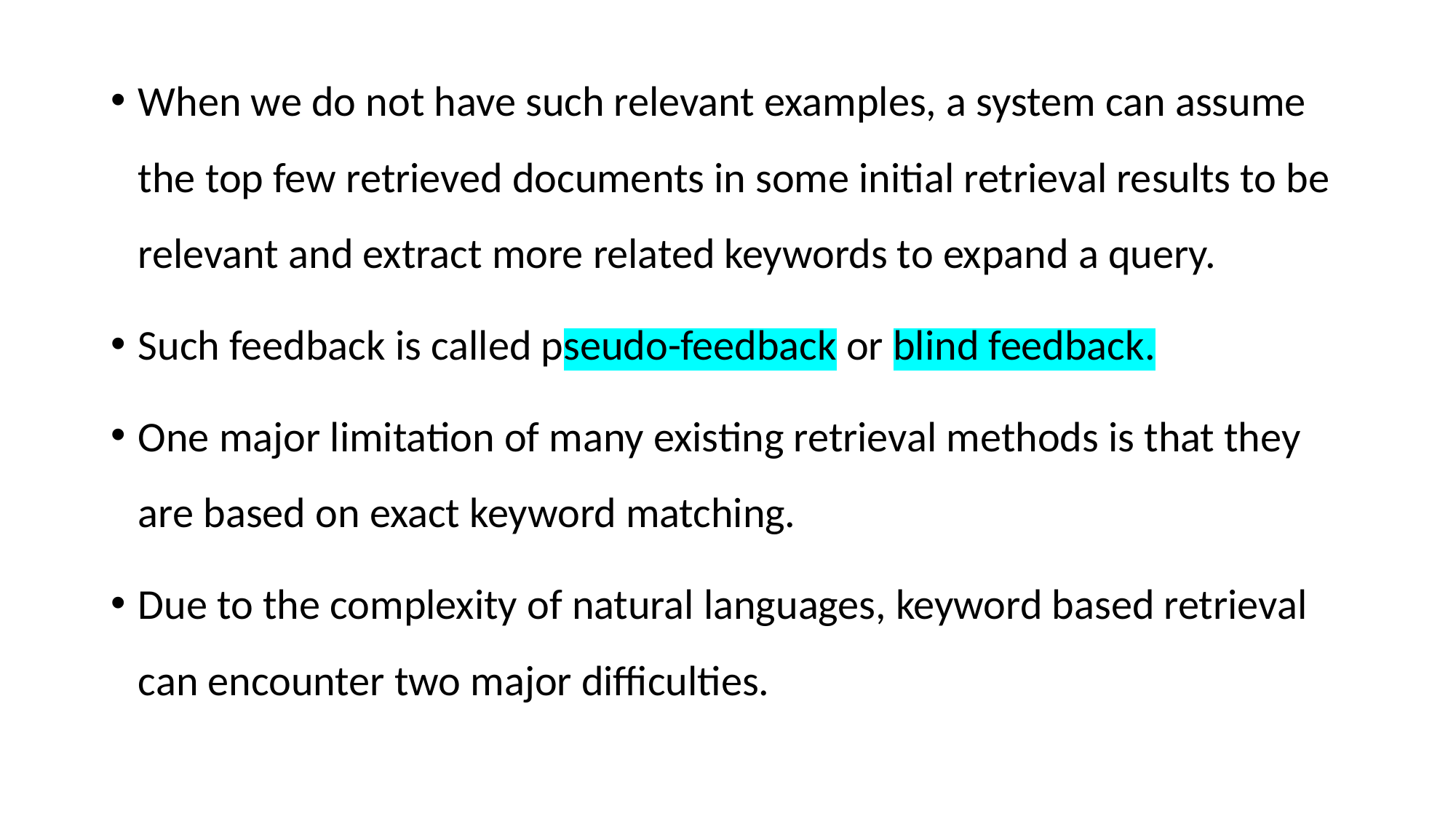

When we do not have such relevant examples, a system can assume the top few retrieved documents in some initial retrieval results to be relevant and extract more related keywords to expand a query.
Such feedback is called pseudo-feedback or blind feedback.
One major limitation of many existing retrieval methods is that they are based on exact keyword matching.
Due to the complexity of natural languages, keyword based retrieval can encounter two major difficulties.